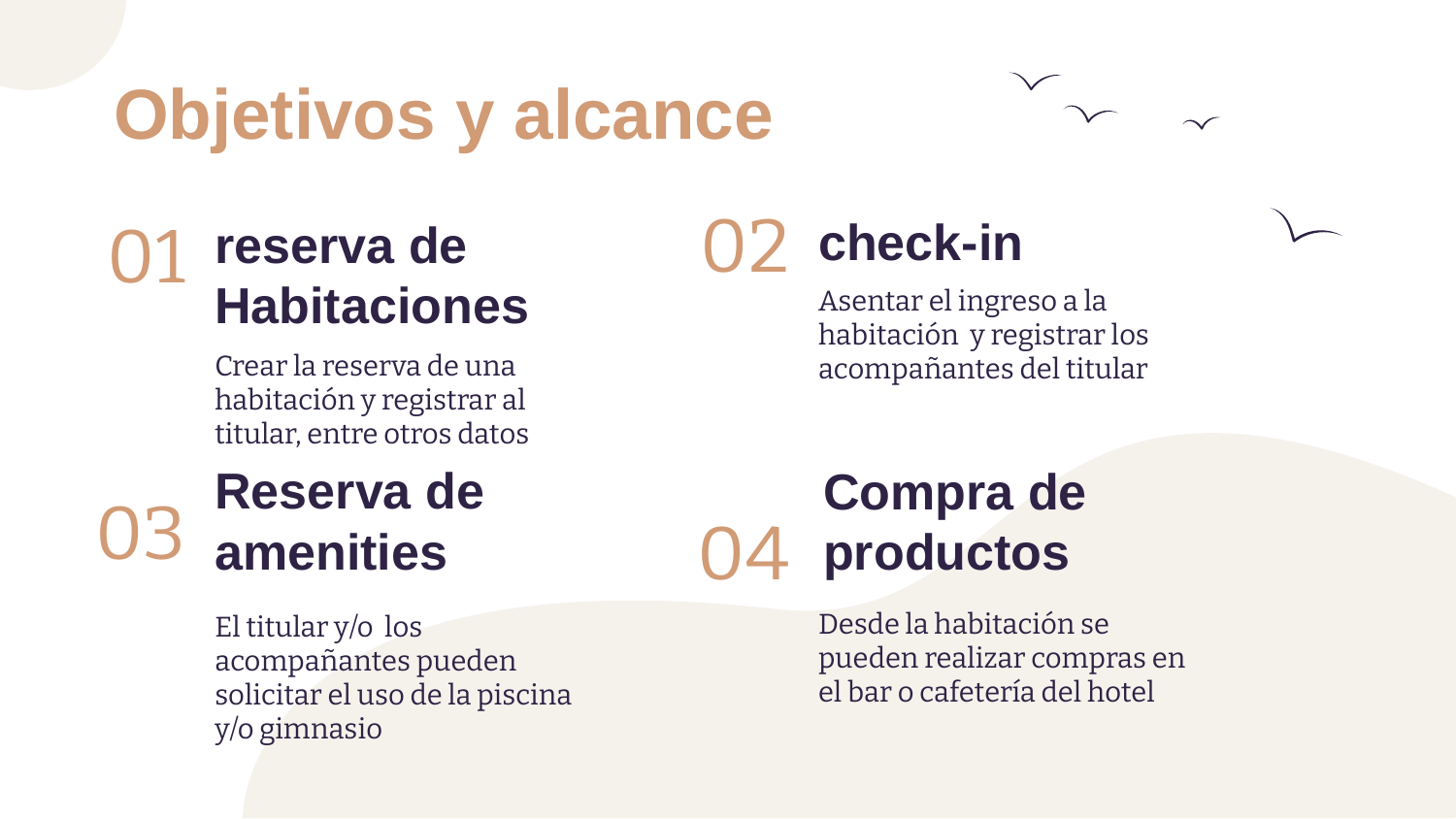

# Objetivos y alcance
check-in
02
01
reserva de Habitaciones
Asentar el ingreso a la habitación  y registrar los acompañantes del titular
Crear la reserva de una habitación y registrar al titular, entre otros datos
03
Compra de productos
04
Reserva de amenities
Desde la habitación se pueden realizar compras en el bar o cafetería del hotel
El titular y/o  los acompañantes pueden solicitar el uso de la piscina y/o gimnasio